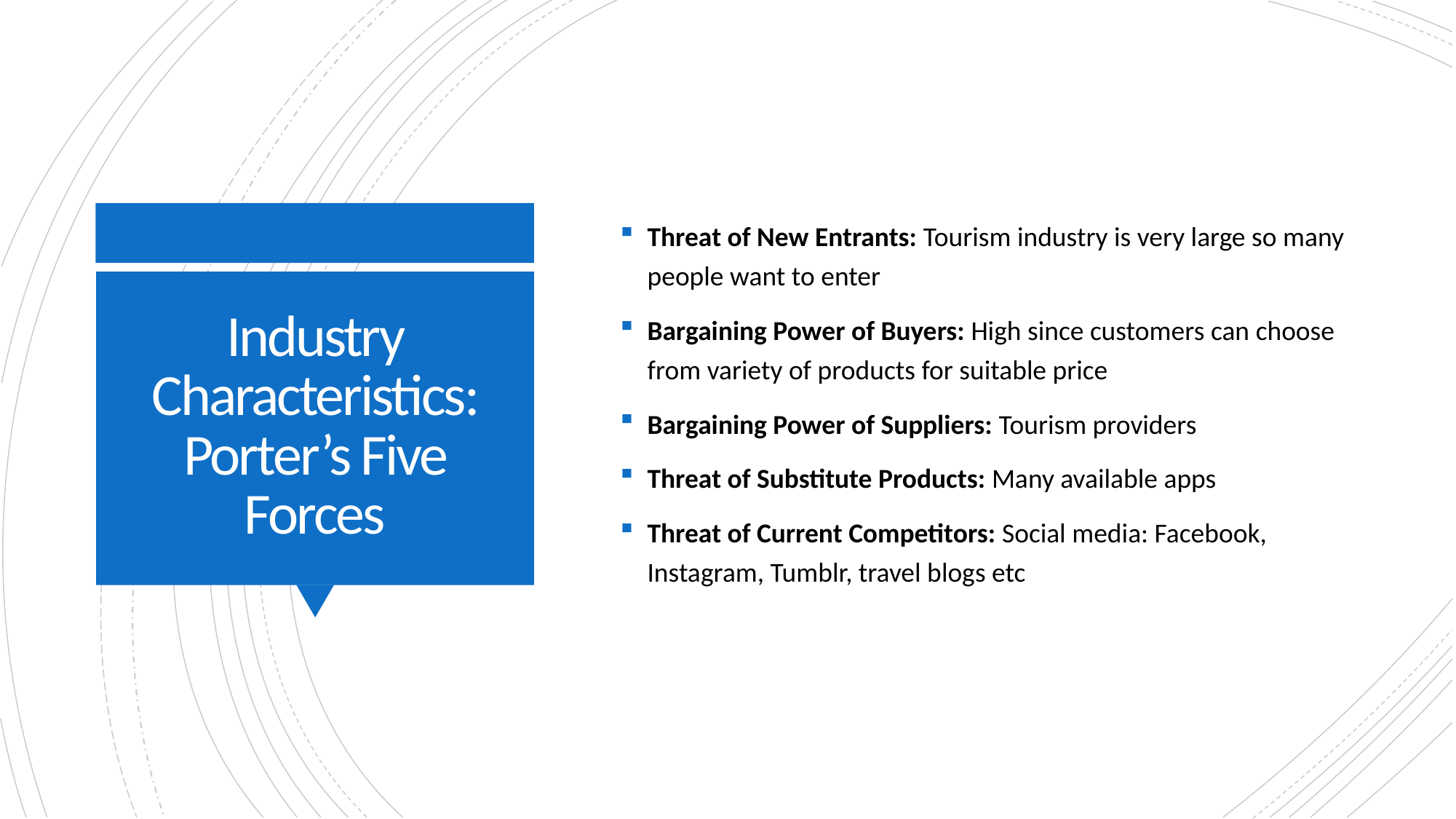

Threat of New Entrants: Tourism industry is very large so many people want to enter
Bargaining Power of Buyers: High since customers can choose from variety of products for suitable price
Bargaining Power of Suppliers: Tourism providers
Threat of Substitute Products: Many available apps
Threat of Current Competitors: Social media: Facebook, Instagram, Tumblr, travel blogs etc

# Industry Characteristics: Porter’s Five Forces